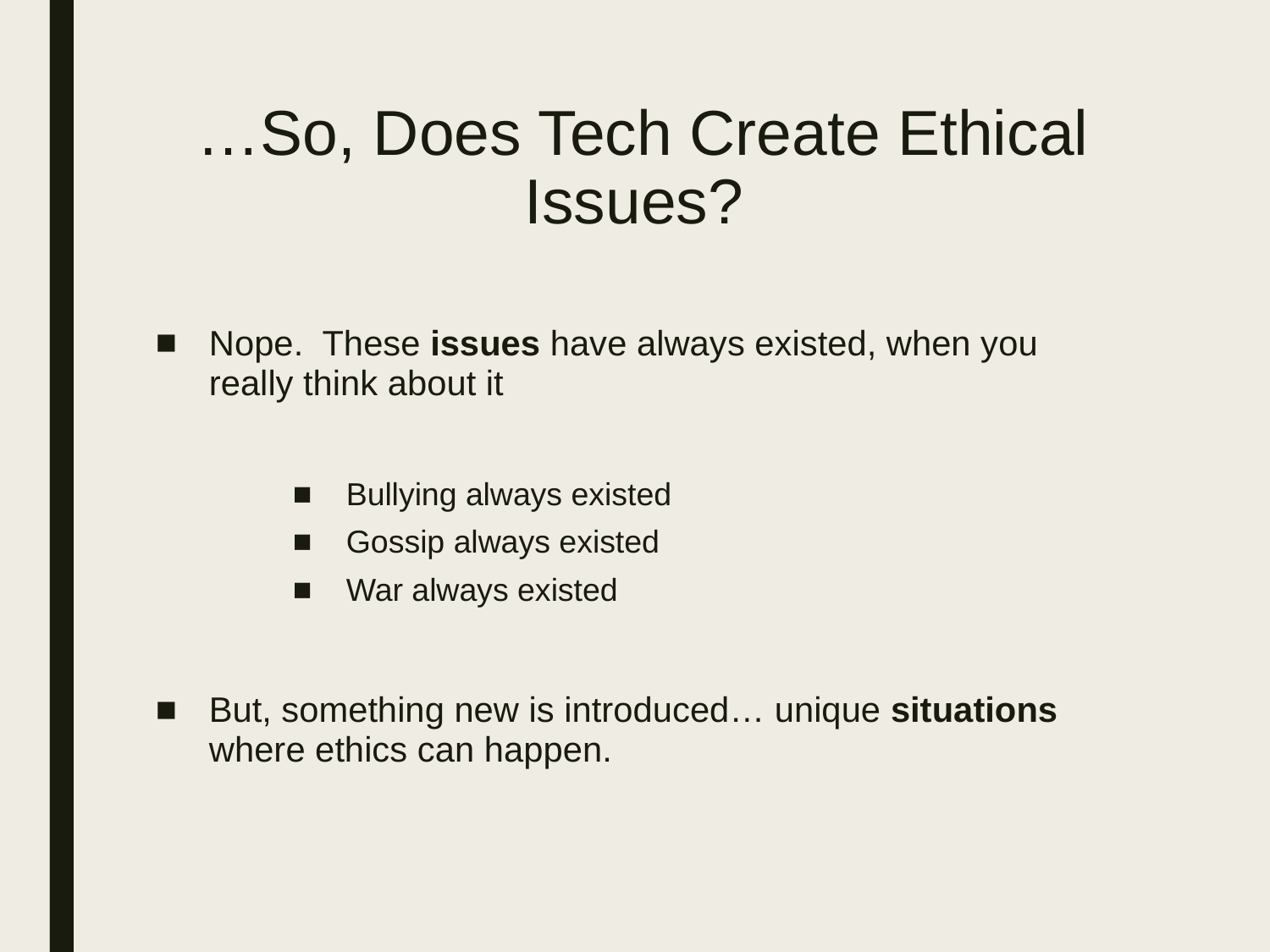

# …So, Does Tech Create Ethical Issues?
Nope.  These issues have always existed, when you really think about it

Bullying always existed
Gossip always existed
War always existed

But, something new is introduced… unique situations where ethics can happen.